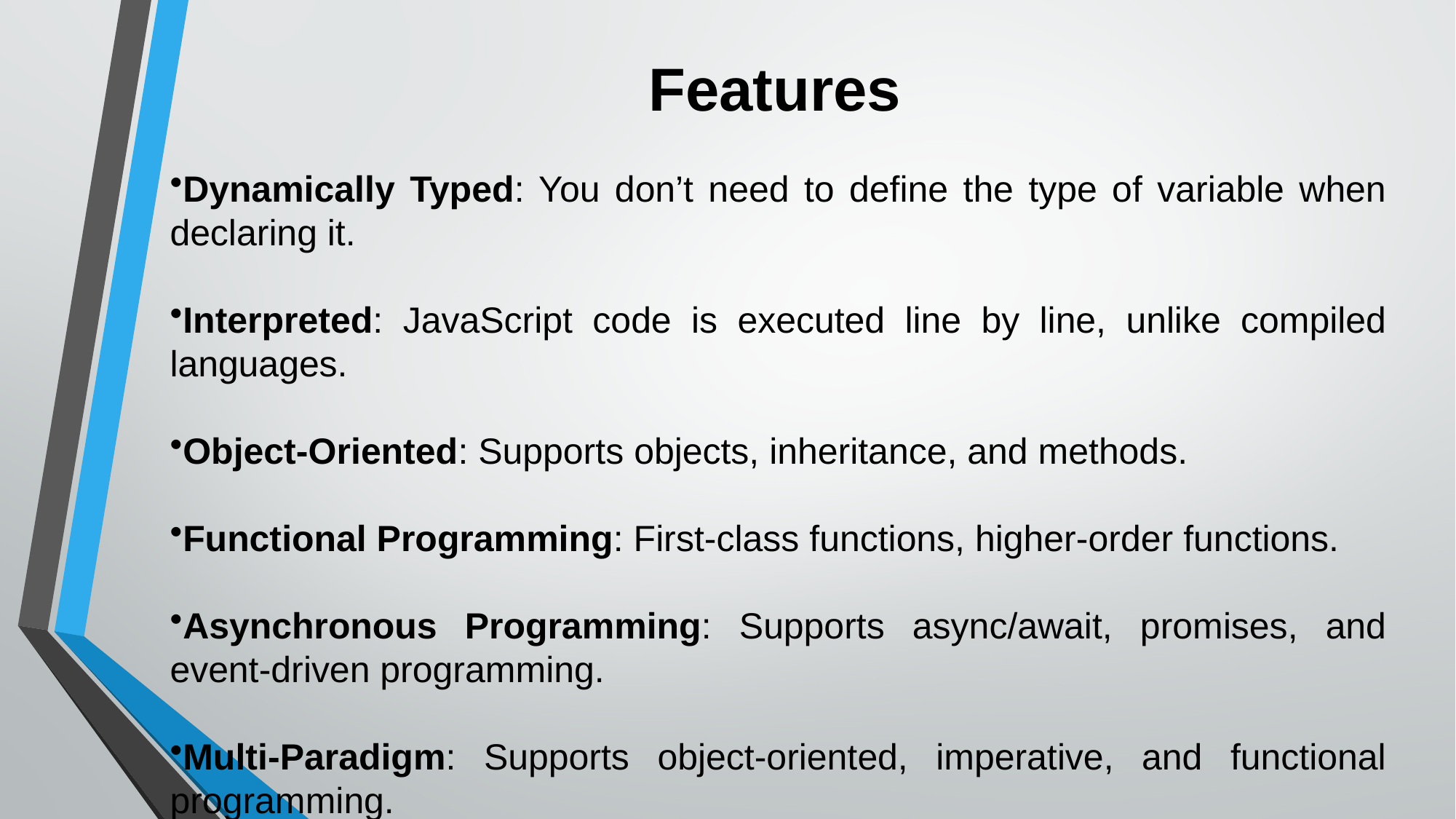

# Features
Dynamically Typed: You don’t need to define the type of variable when declaring it.

Interpreted: JavaScript code is executed line by line, unlike compiled languages.

Object-Oriented: Supports objects, inheritance, and methods.

Functional Programming: First-class functions, higher-order functions.

Asynchronous Programming: Supports async/await, promises, and event-driven programming.

Multi-Paradigm: Supports object-oriented, imperative, and functional programming.